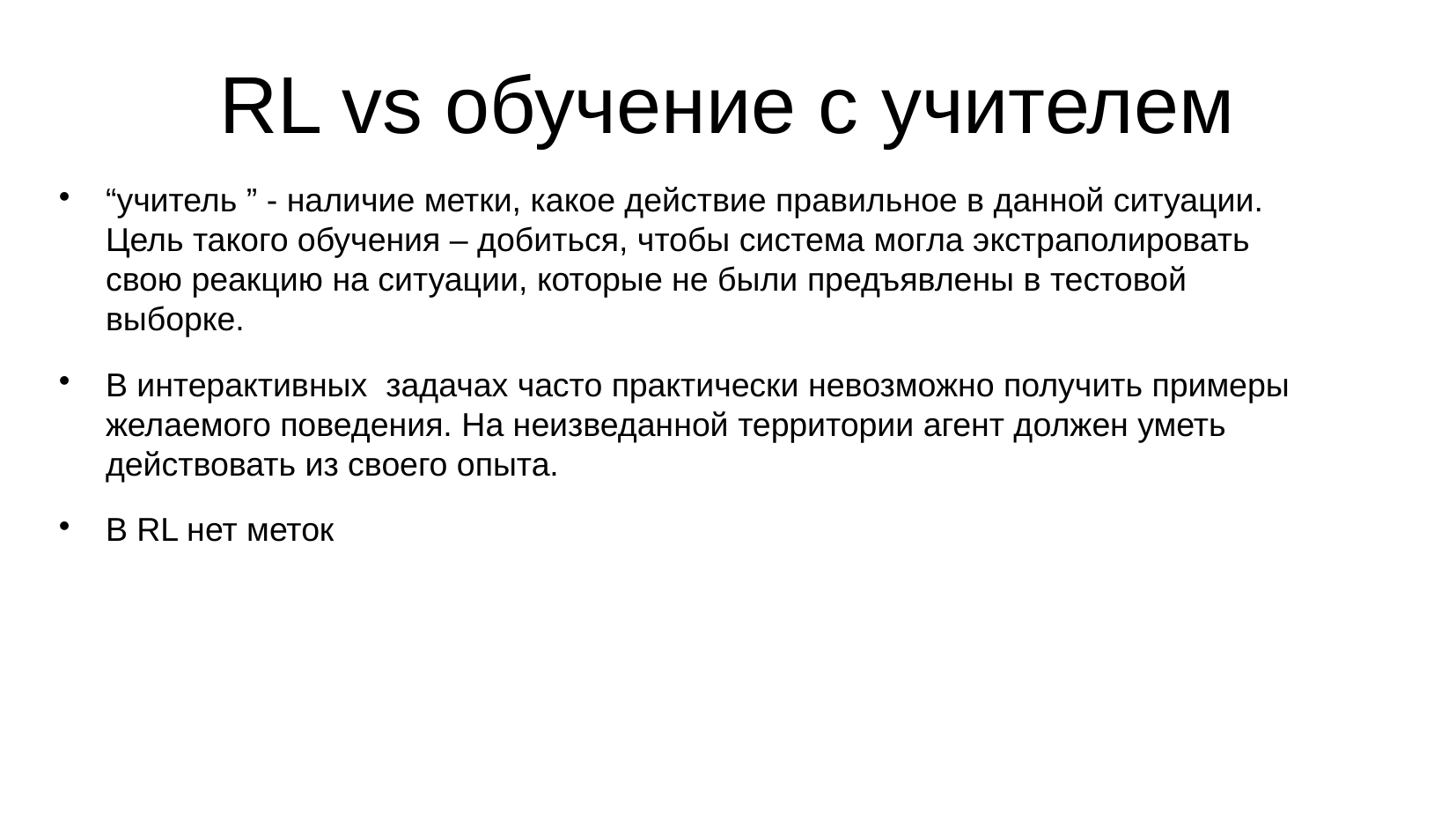

# RL vs обучение с учителем
“учитель ” - наличие метки, какое действие правильное в данной ситуации. Цель такого обучения – добиться, чтобы система могла экстраполировать свою реакцию на ситуации, которые не были предъявлены в тестовой выборке.
В интерактивных  задачах часто практически невозможно получить примеры желаемого поведения. На неизведанной территории агент должен уметь действовать из своего опыта.
В RL нет меток